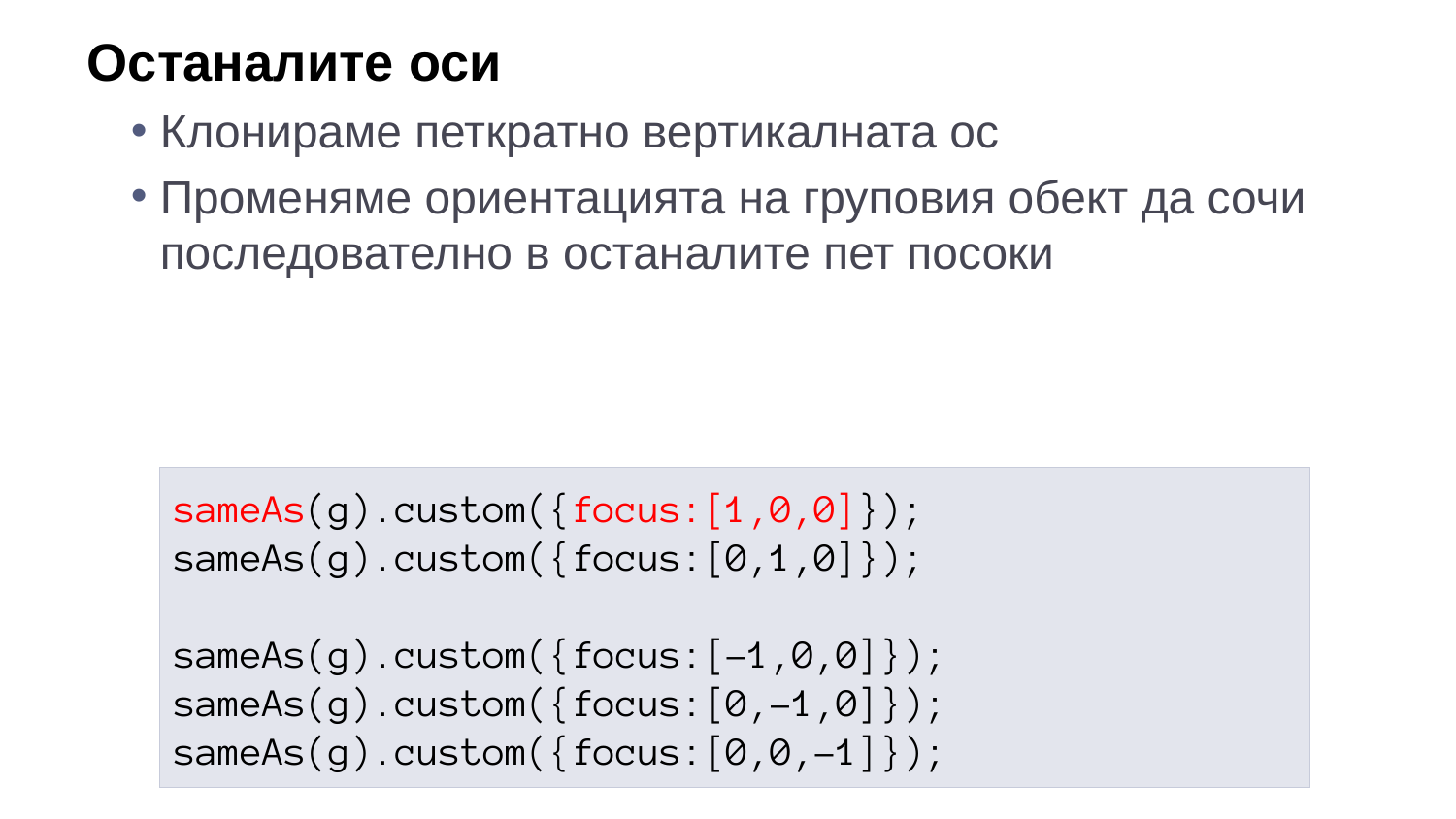

Останалите оси
Клонираме петкратно вертикалната ос
Променяме ориентацията на груповия обект да сочи последователно в останалите пет посоки
sameAs(g).custom({focus:[1,0,0]});
sameAs(g).custom({focus:[0,1,0]});

sameAs(g).custom({focus:[-1,0,0]});
sameAs(g).custom({focus:[0,-1,0]});
sameAs(g).custom({focus:[0,0,-1]});